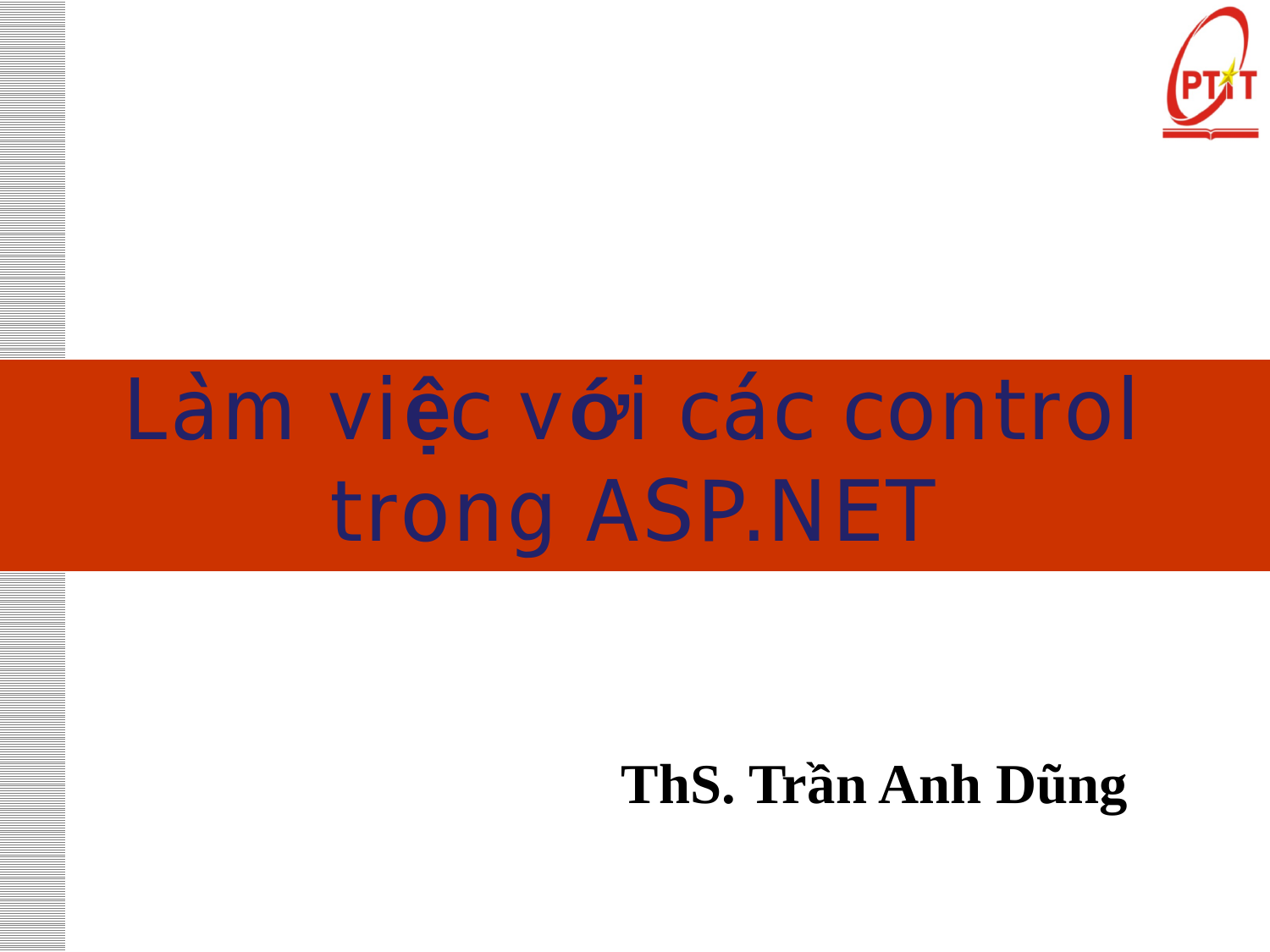

Làm việc với các control trong ASP.NET
ThS. Trần Anh Dũng